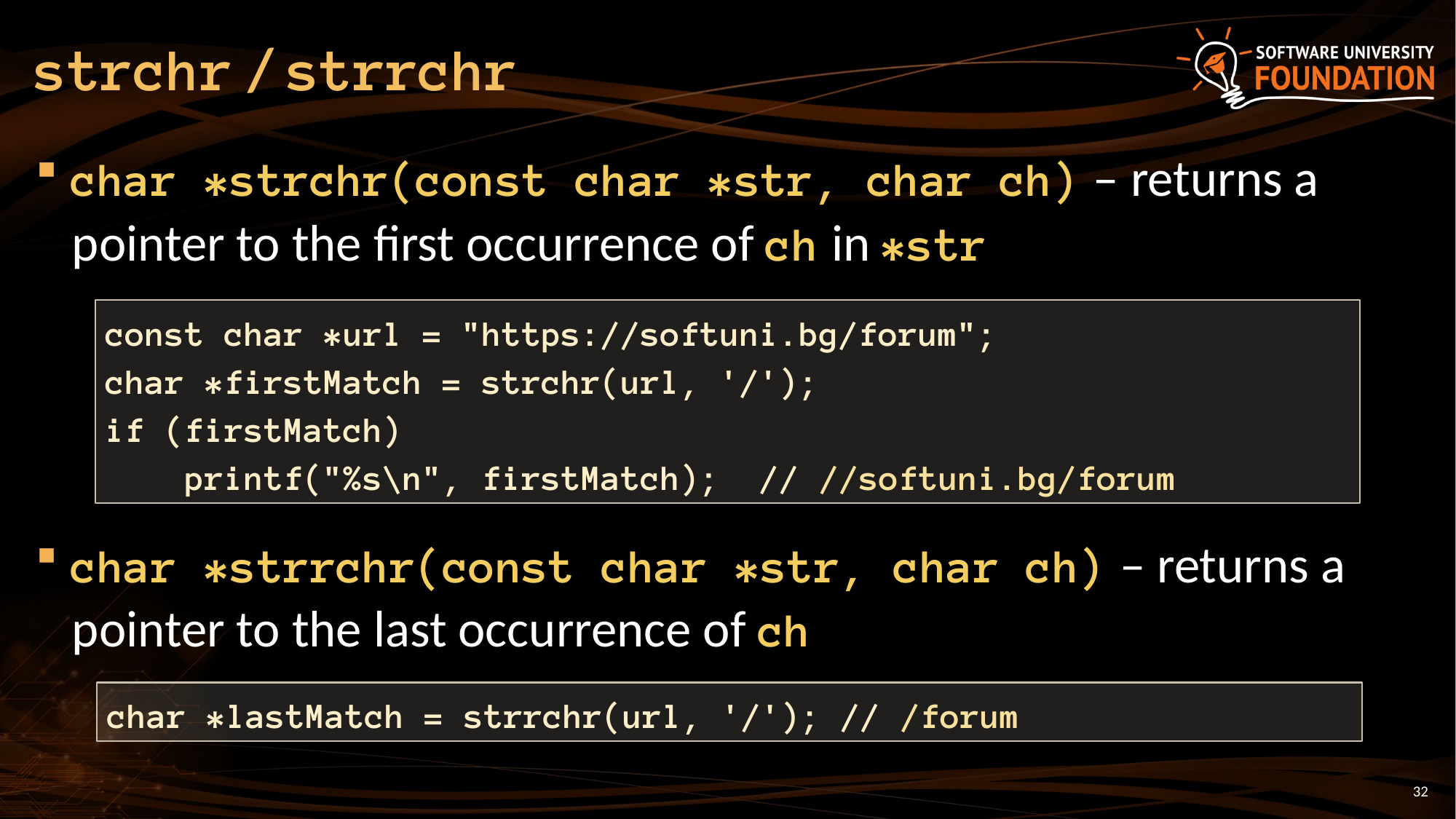

# strchr / strrchr
char *strchr(const char *str, char ch) – returns a pointer to the first occurrence of ch in *str

char *strrchr(const char *str, char ch) – returns a pointer to the last occurrence of ch

const char *url = "https://softuni.bg/forum";
char *firstMatch = strchr(url, '/');
if (firstMatch)
    printf("%s\n", firstMatch);  // //softuni.bg/forum
char *lastMatch = strrchr(url, '/'); // /forum
32